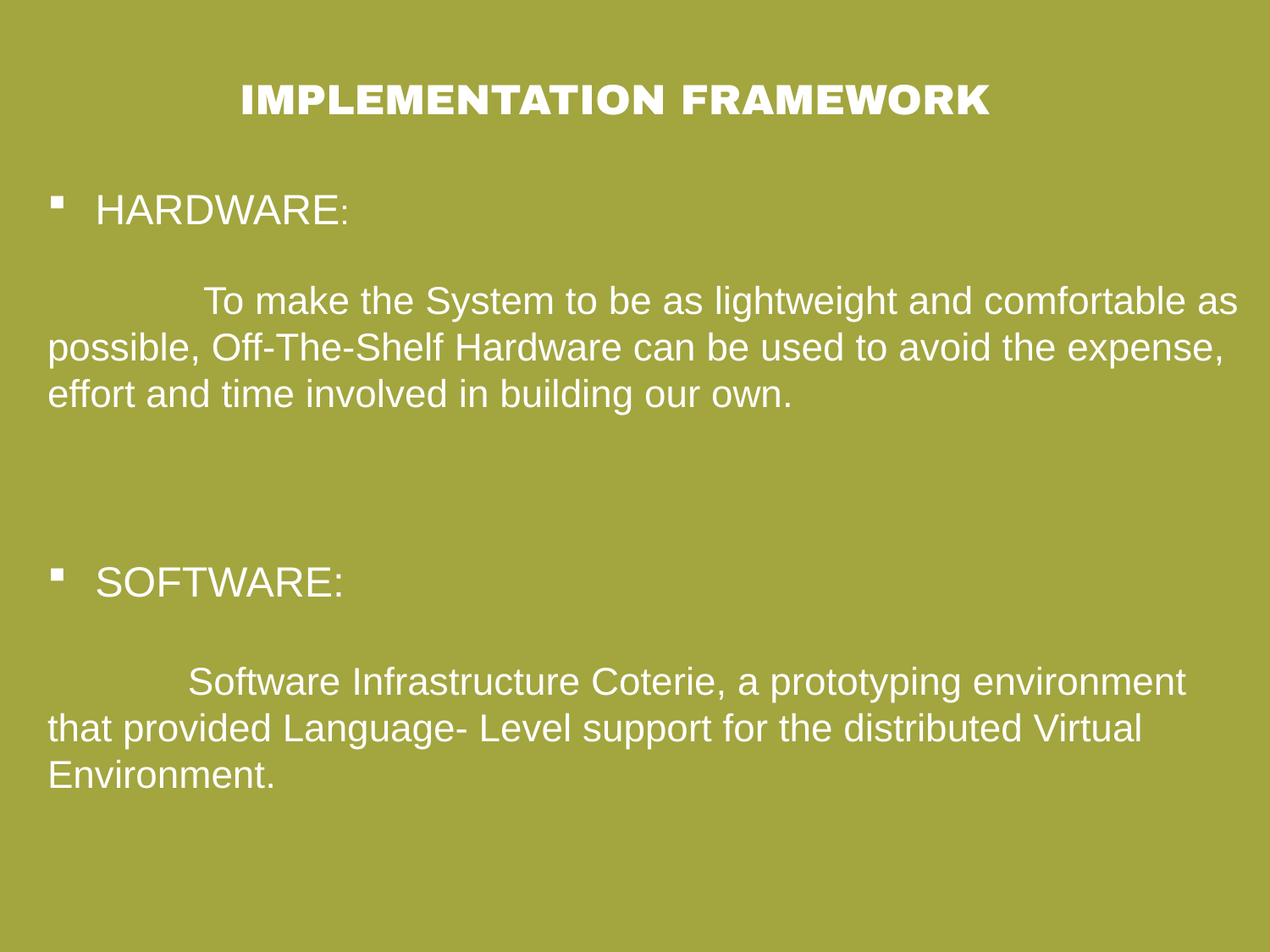

IMPLEMENTATION FRAMEWORK
HARDWARE:

                To make the System to be as lightweight and comfortable as possible, Off-The-Shelf Hardware can be used to avoid the expense, effort and time involved in building our own.

SOFTWARE:

             Software Infrastructure Coterie, a prototyping environment that provided Language- Level support for the distributed Virtual Environment.